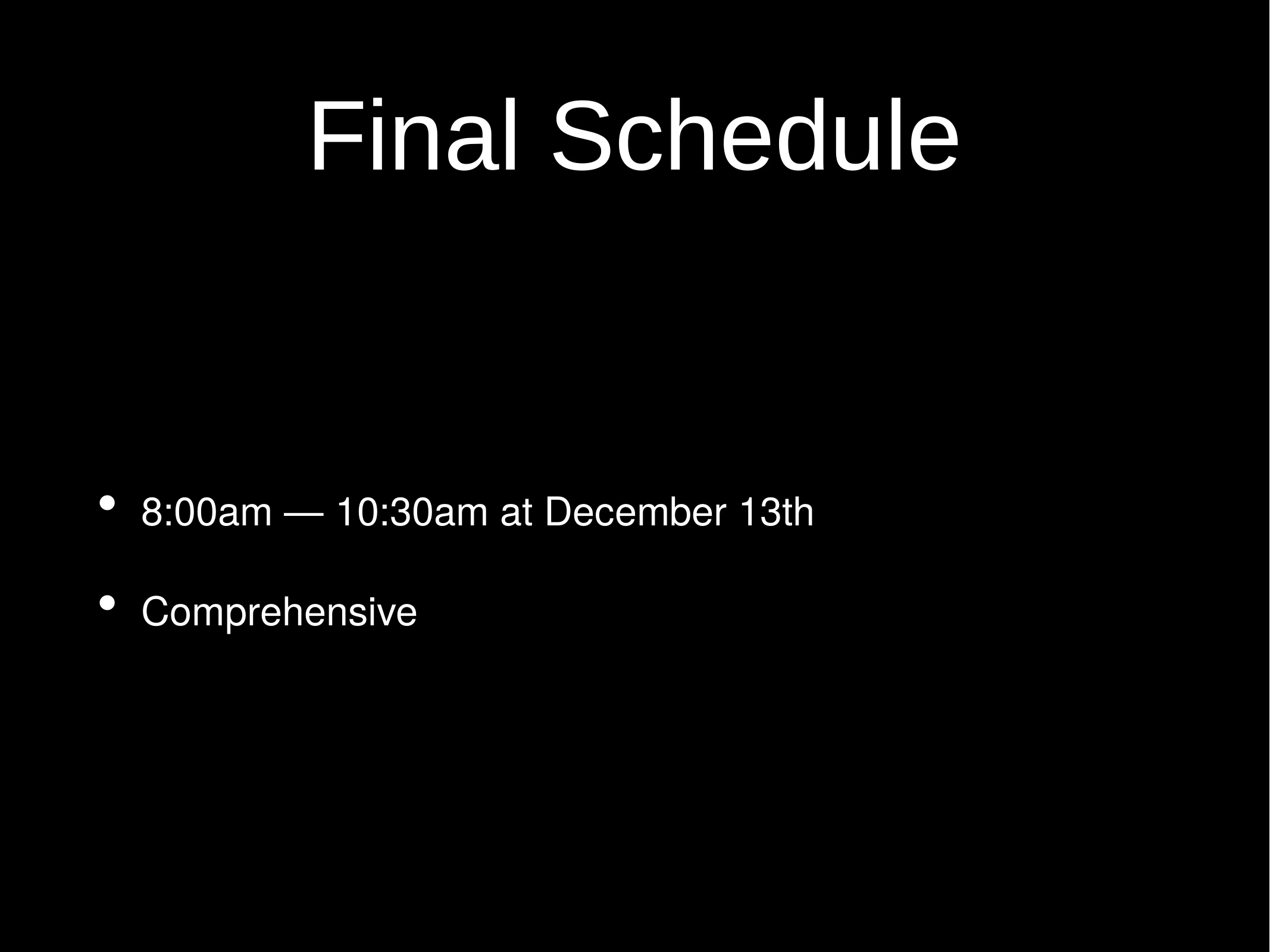

# Final Schedule
8:00am — 10:30am at December 13th
Comprehensive